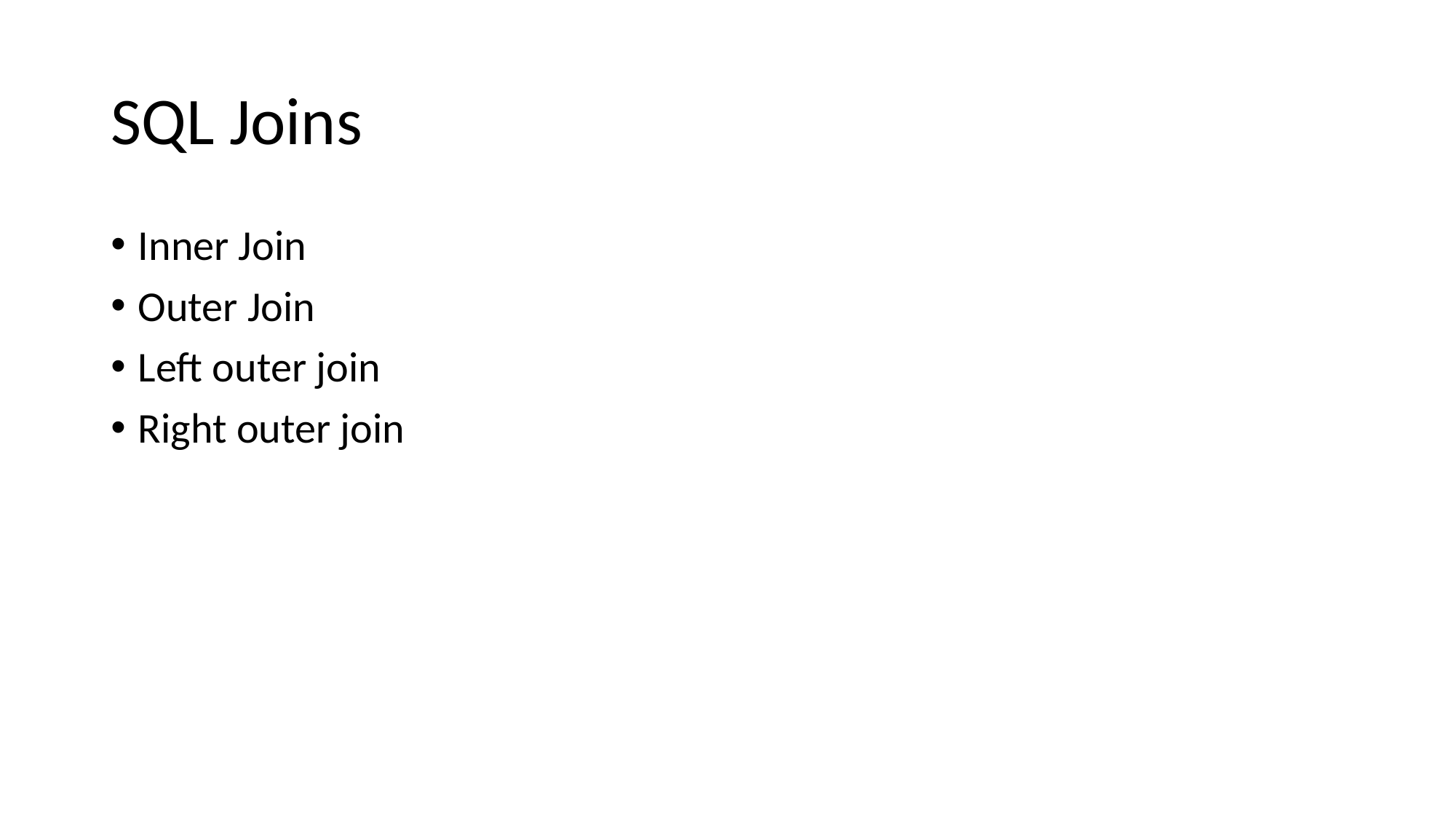

# SQL Joins
Inner Join
Outer Join
Left outer join
Right outer join